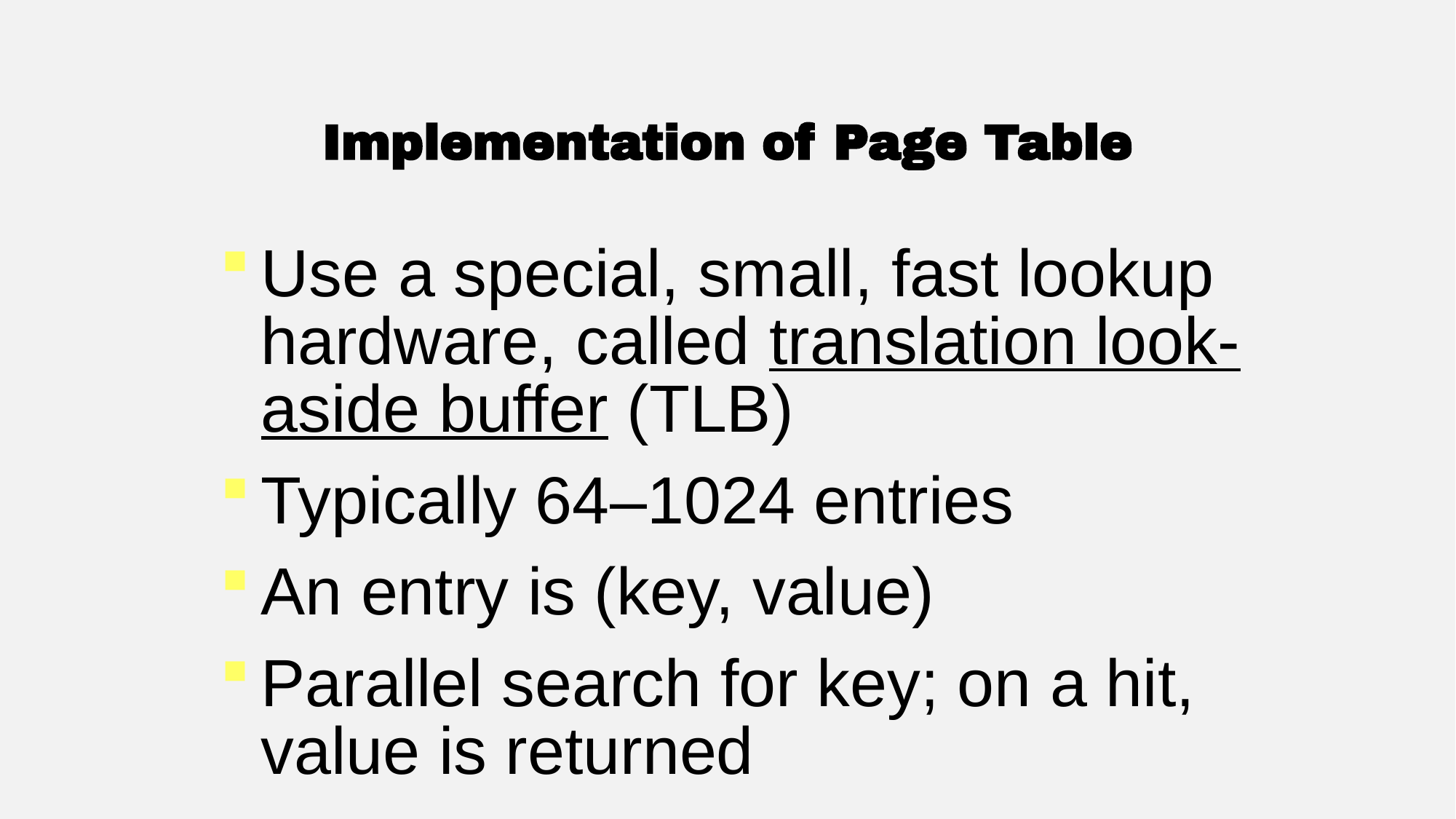

Implementation of Page Table
Use a special, small, fast lookup hardware, called translation look-aside buffer (TLB)
Typically 64–1024 entries
An entry is (key, value)
Parallel search for key; on a hit, value is returned